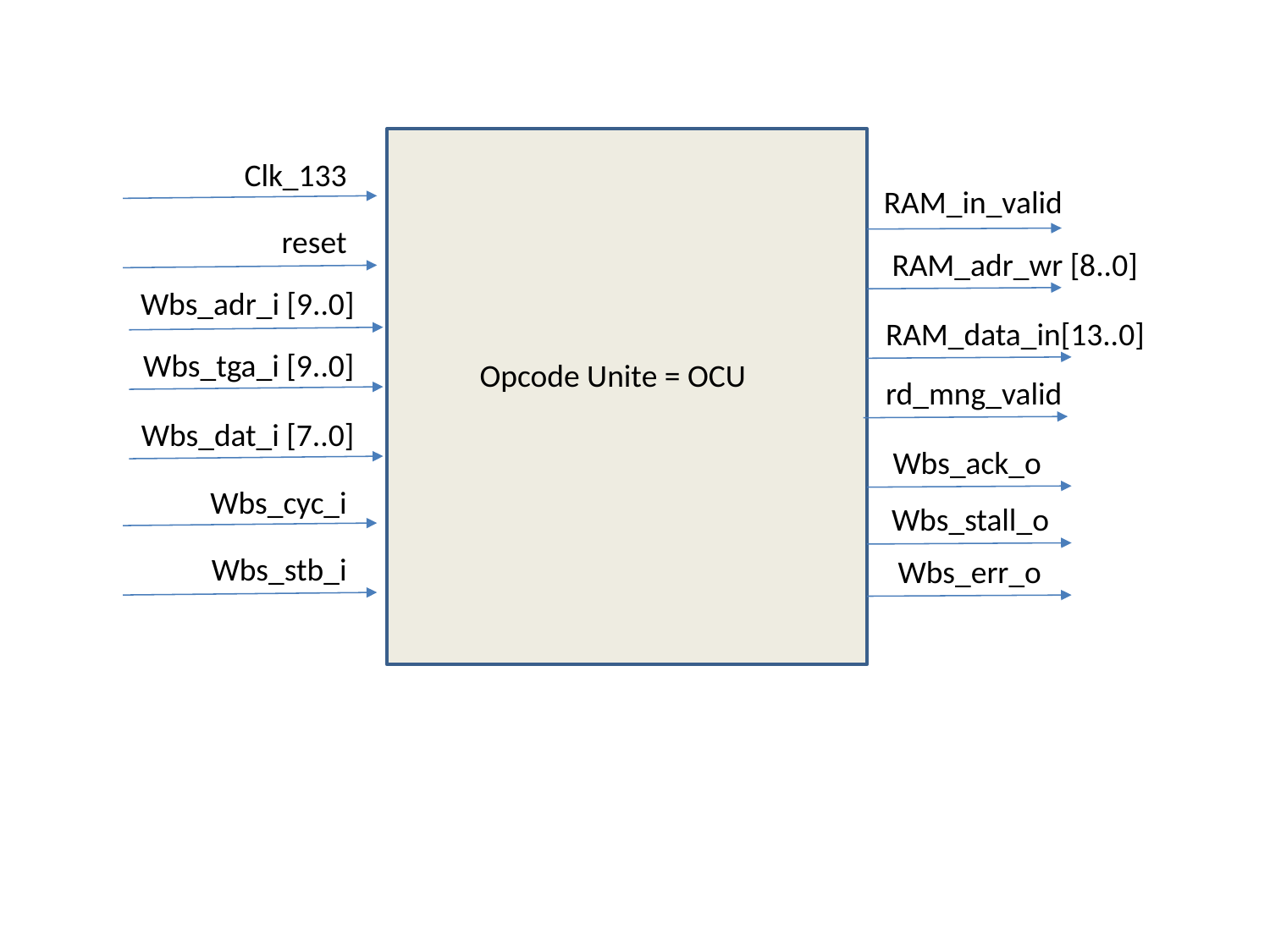

Clk_133
RAM_in_valid
reset
RAM_adr_wr [8..0]
Wbs_adr_i [9..0]
RAM_data_in[13..0]
Wbs_tga_i [9..0]
Opcode Unite = OCU
rd_mng_valid
Wbs_dat_i [7..0]
Wbs_ack_o
Wbs_cyc_i
Wbs_stall_o
Wbs_stb_i
Wbs_err_o